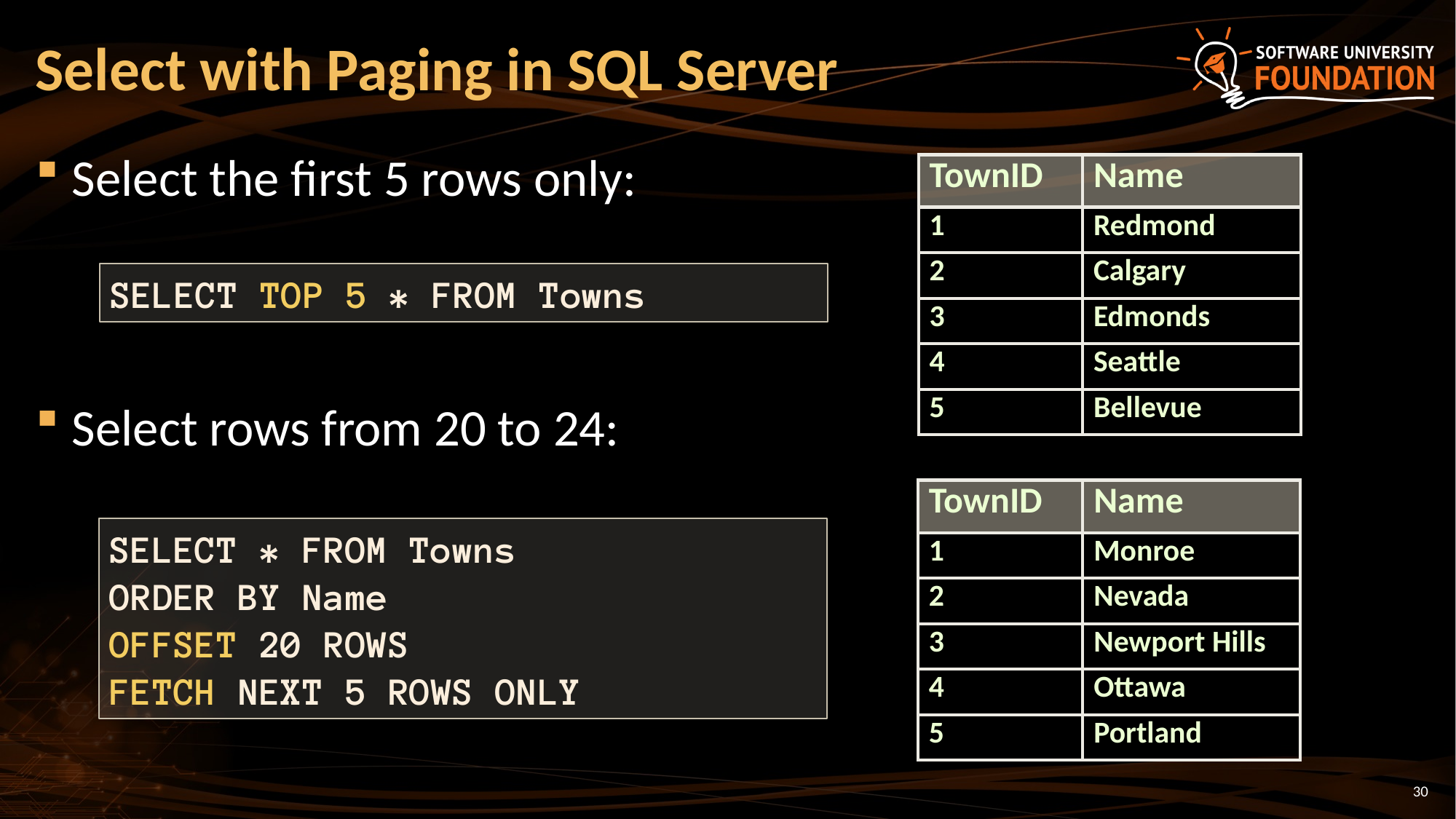

# Select with Paging in SQL Server
Select the first 5 rows only:

Select rows from 20 to 24:
| TownID | Name |
| --- | --- |
| 1 | Redmond |
| 2 | Calgary |
| 3 | Edmonds |
| 4 | Seattle |
| 5 | Bellevue |
SELECT TOP 5 * FROM Towns
| TownID | Name |
| --- | --- |
| 1 | Monroe |
| 2 | Nevada |
| 3 | Newport Hills |
| 4 | Ottawa |
| 5 | Portland |
SELECT * FROM Towns
ORDER BY Name
OFFSET 20 ROWS
FETCH NEXT 5 ROWS ONLY
30